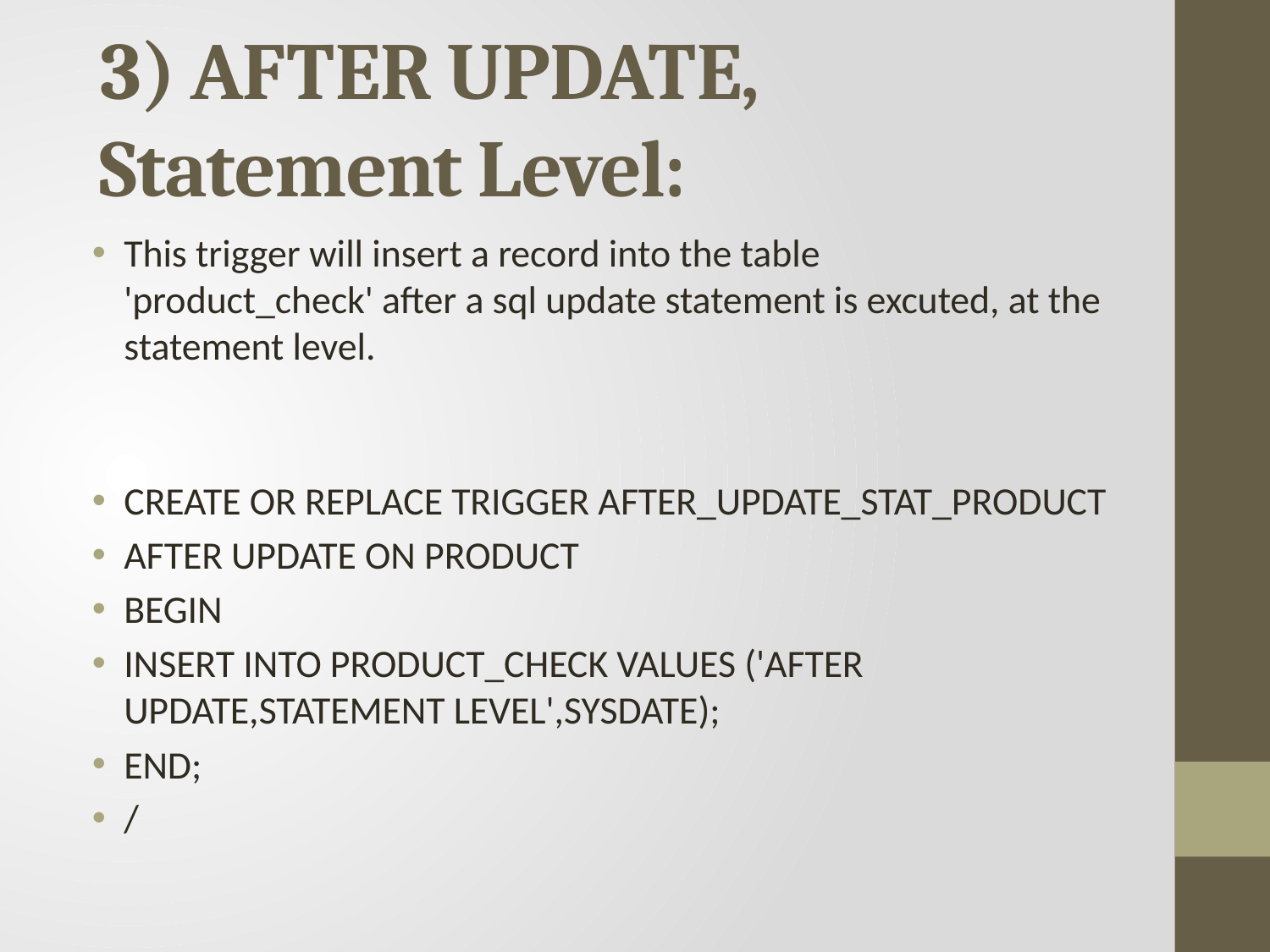

# 3) AFTER UPDATE, Statement Level:
This trigger will insert a record into the table
'product_check' after a sql update statement is excuted, at the statement level.

CREATE OR REPLACE TRIGGER AFTER_UPDATE_STAT_PRODUCT
AFTER UPDATE ON PRODUCT
BEGIN
INSERT INTO PRODUCT_CHECK VALUES ('AFTER UPDATE,STATEMENT LEVEL',SYSDATE);
END;
/